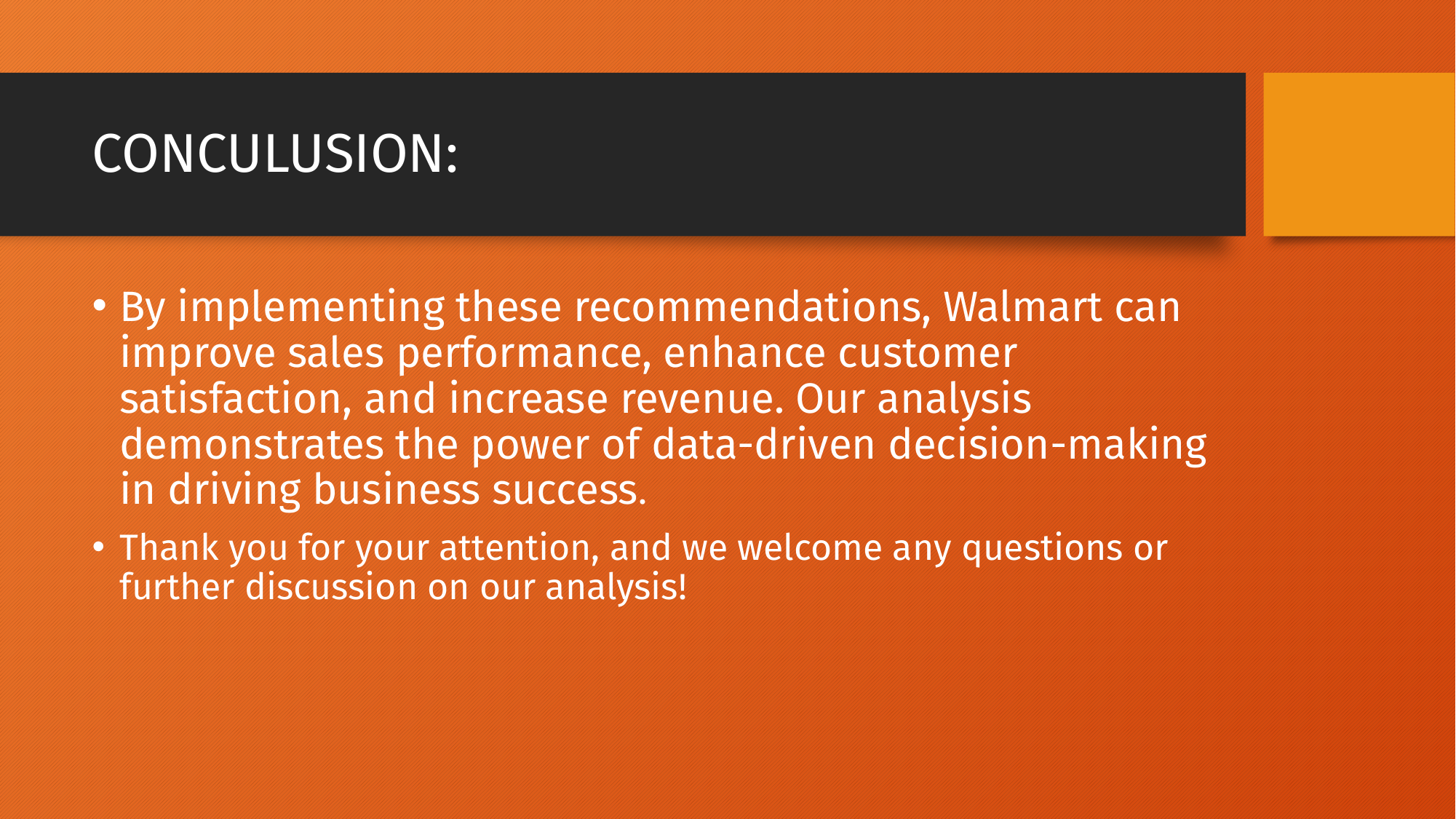

# CONCULUSION:
By implementing these recommendations, Walmart can improve sales performance, enhance customer satisfaction, and increase revenue. Our analysis demonstrates the power of data-driven decision-making in driving business success.
Thank you for your attention, and we welcome any questions or further discussion on our analysis!